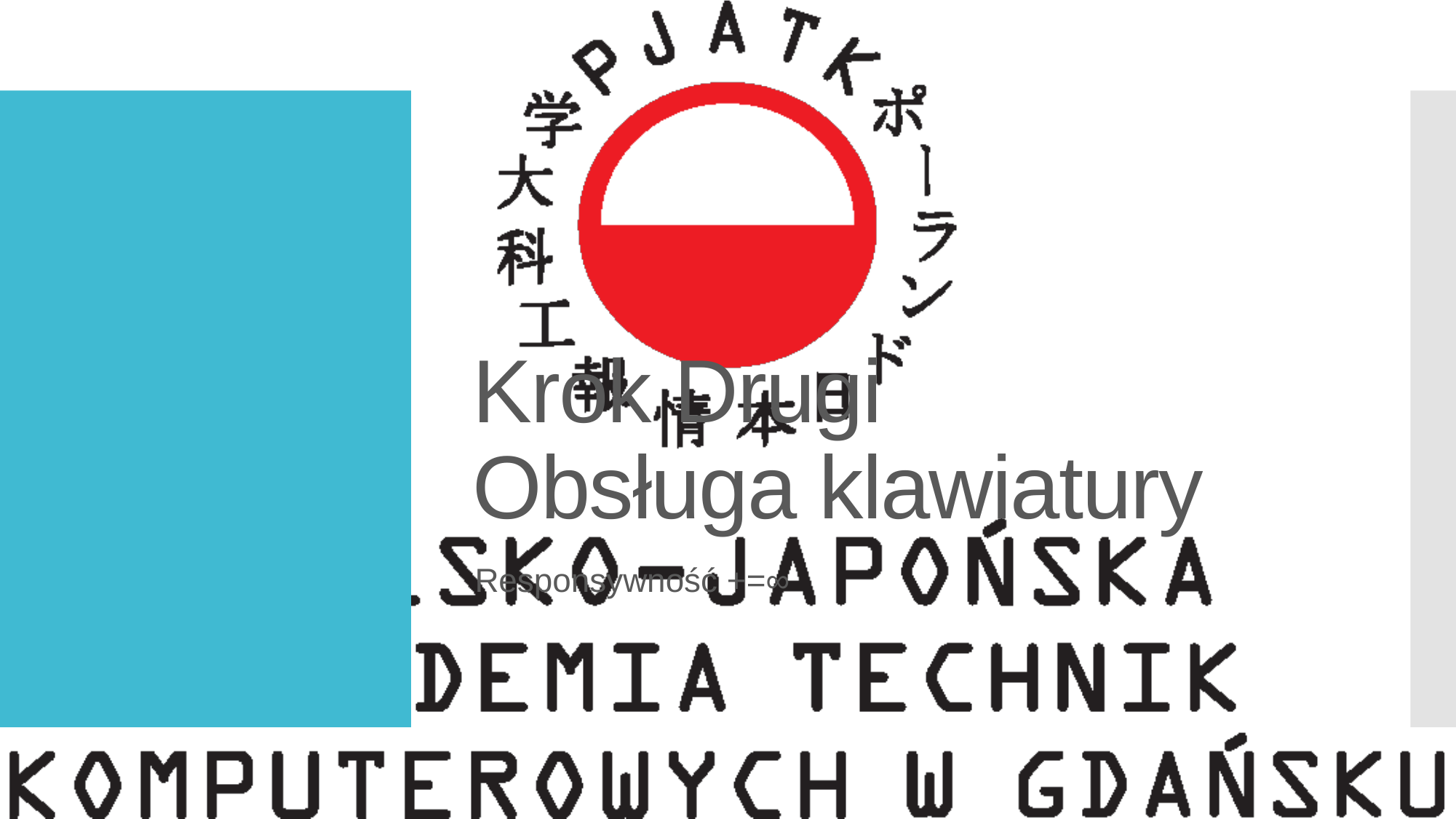

# Krok Drugi Obsługa klawiatury
Responsywność +=∞